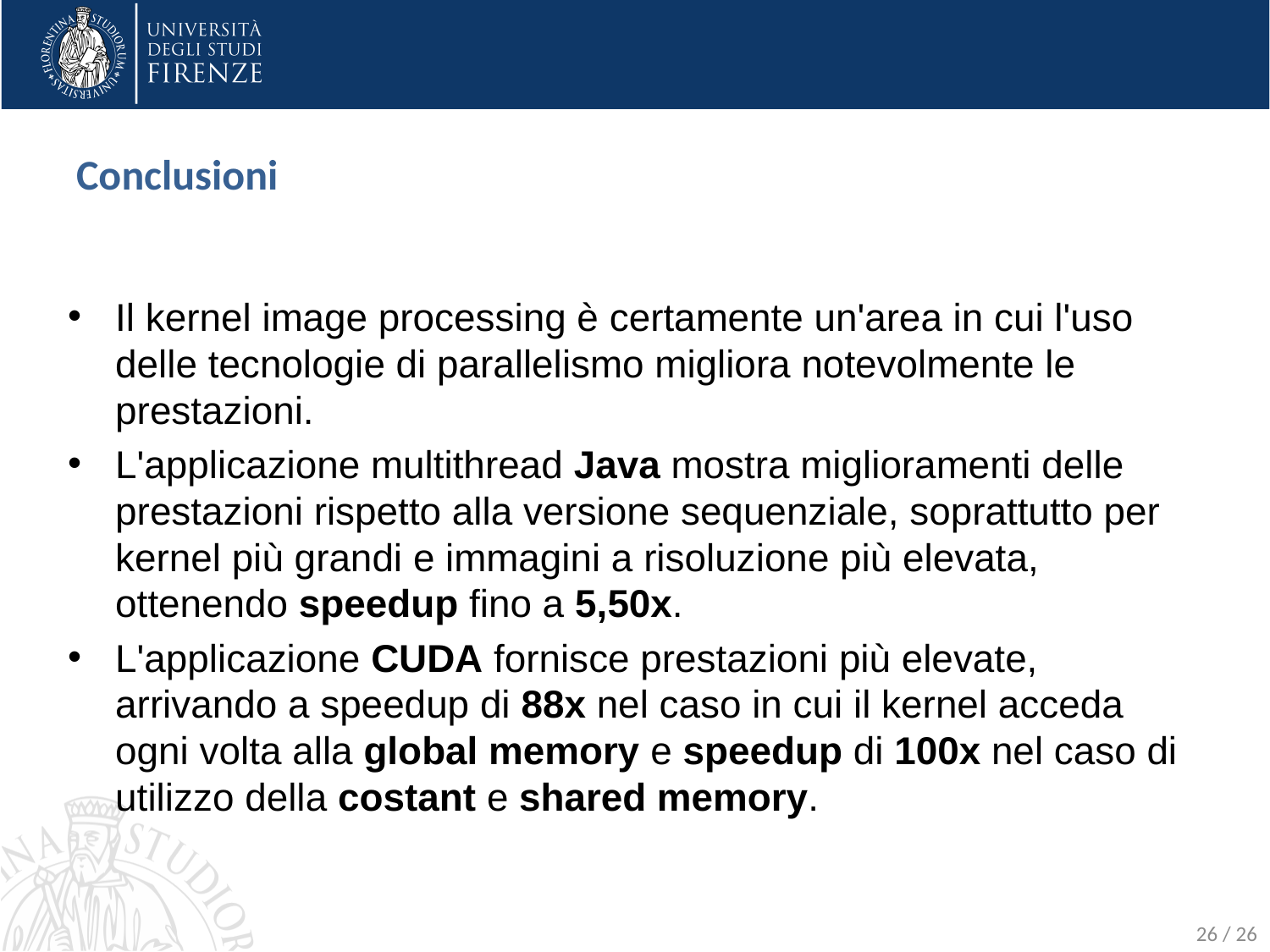

Conclusioni
Il kernel image processing è certamente un'area in cui l'uso delle tecnologie di parallelismo migliora notevolmente le prestazioni.
L'applicazione multithread Java mostra miglioramenti delle prestazioni rispetto alla versione sequenziale, soprattutto per kernel più grandi e immagini a risoluzione più elevata, ottenendo speedup fino a 5,50x.
L'applicazione CUDA fornisce prestazioni più elevate, arrivando a speedup di 88x nel caso in cui il kernel acceda ogni volta alla global memory e speedup di 100x nel caso di utilizzo della costant e shared memory.